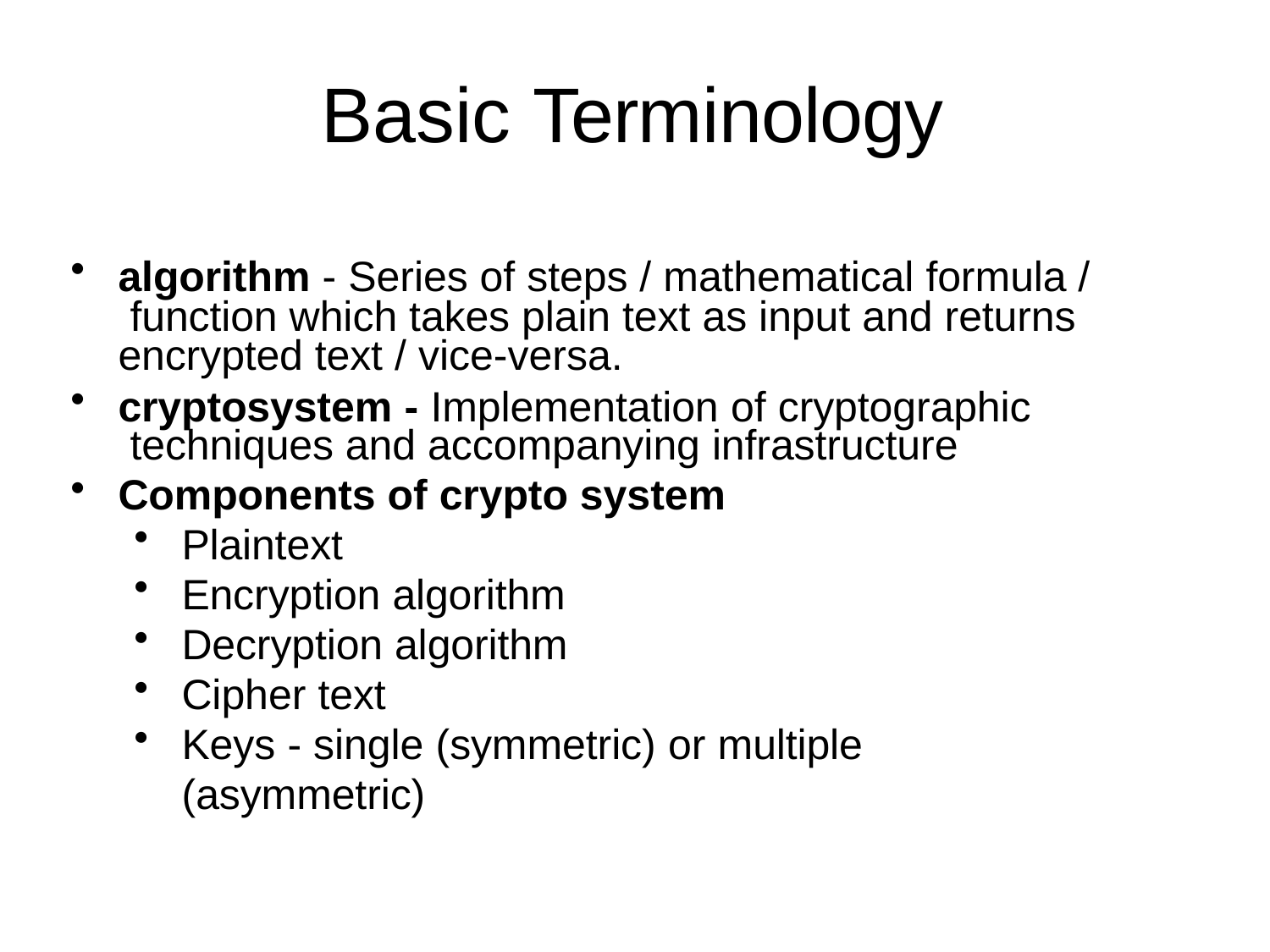

# Basic Terminology
algorithm - Series of steps / mathematical formula /  function which takes plain text as input and returns  encrypted text / vice-versa.
cryptosystem - Implementation of cryptographic  techniques and accompanying infrastructure
Components of crypto system
Plaintext
Encryption algorithm
Decryption algorithm
Cipher text
Keys - single (symmetric) or multiple (asymmetric)